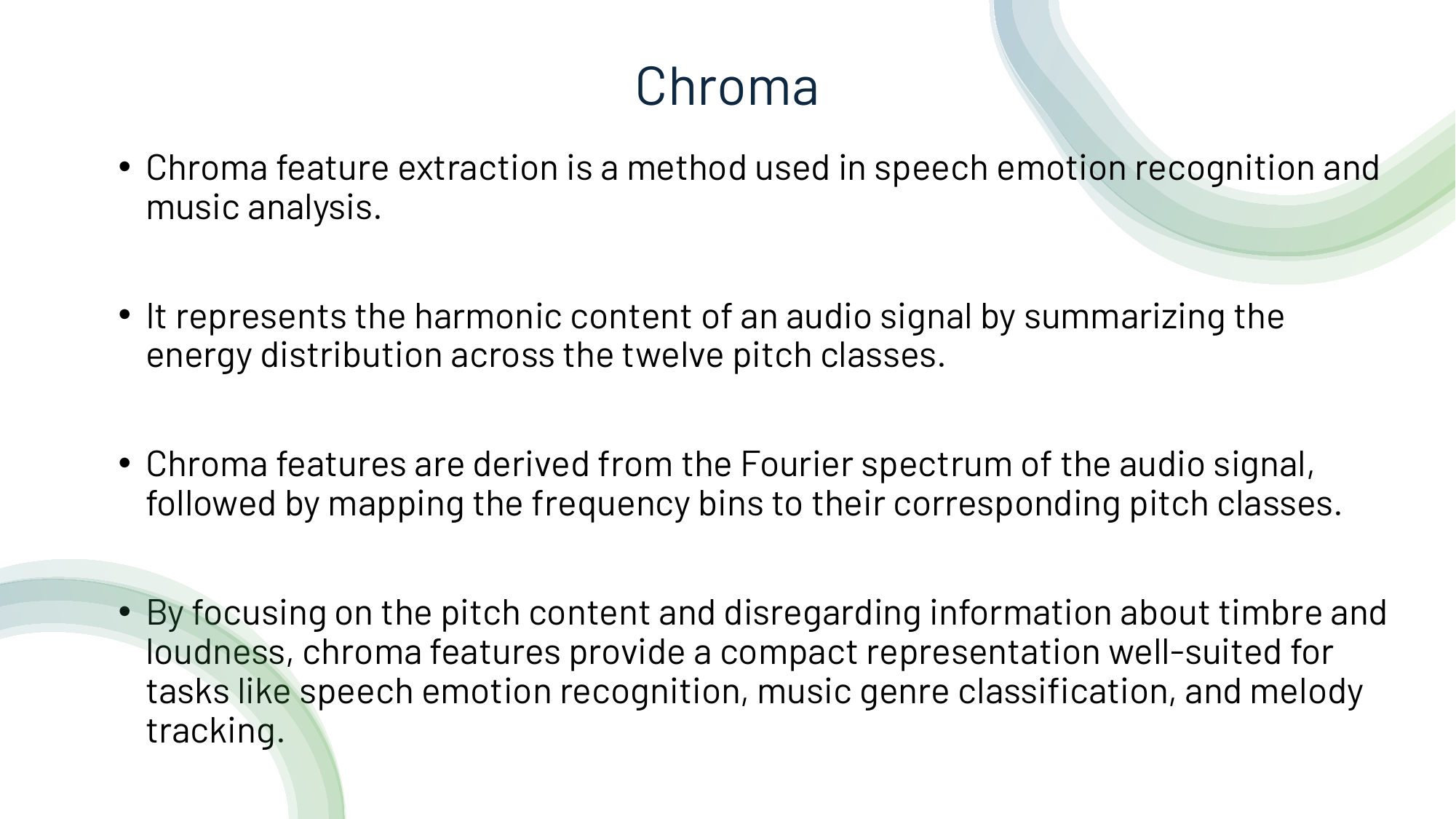

# Chroma
Chroma feature extraction is a method used in speech emotion recognition and music analysis.

It represents the harmonic content of an audio signal by summarizing the energy distribution across the twelve pitch classes.

Chroma features are derived from the Fourier spectrum of the audio signal, followed by mapping the frequency bins to their corresponding pitch classes.

By focusing on the pitch content and disregarding information about timbre and loudness, chroma features provide a compact representation well-suited for tasks like speech emotion recognition, music genre classification, and melody tracking.